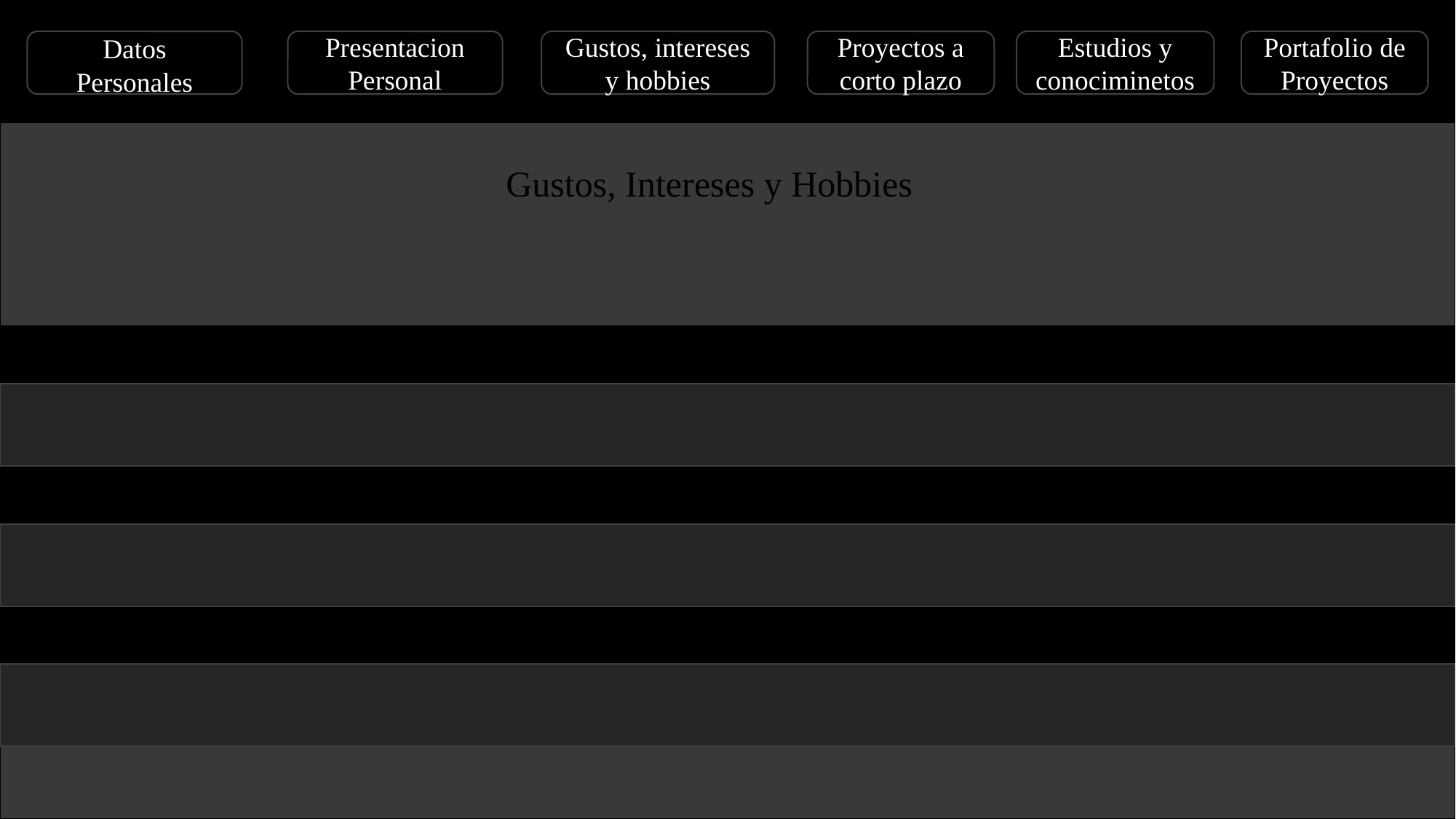

Datos Personales
Presentacion Personal
Gustos, intereses y hobbies
Proyectos a corto plazo
Estudios y conociminetos
Portafolio de Proyectos

Gustos, Intereses y Hobbies